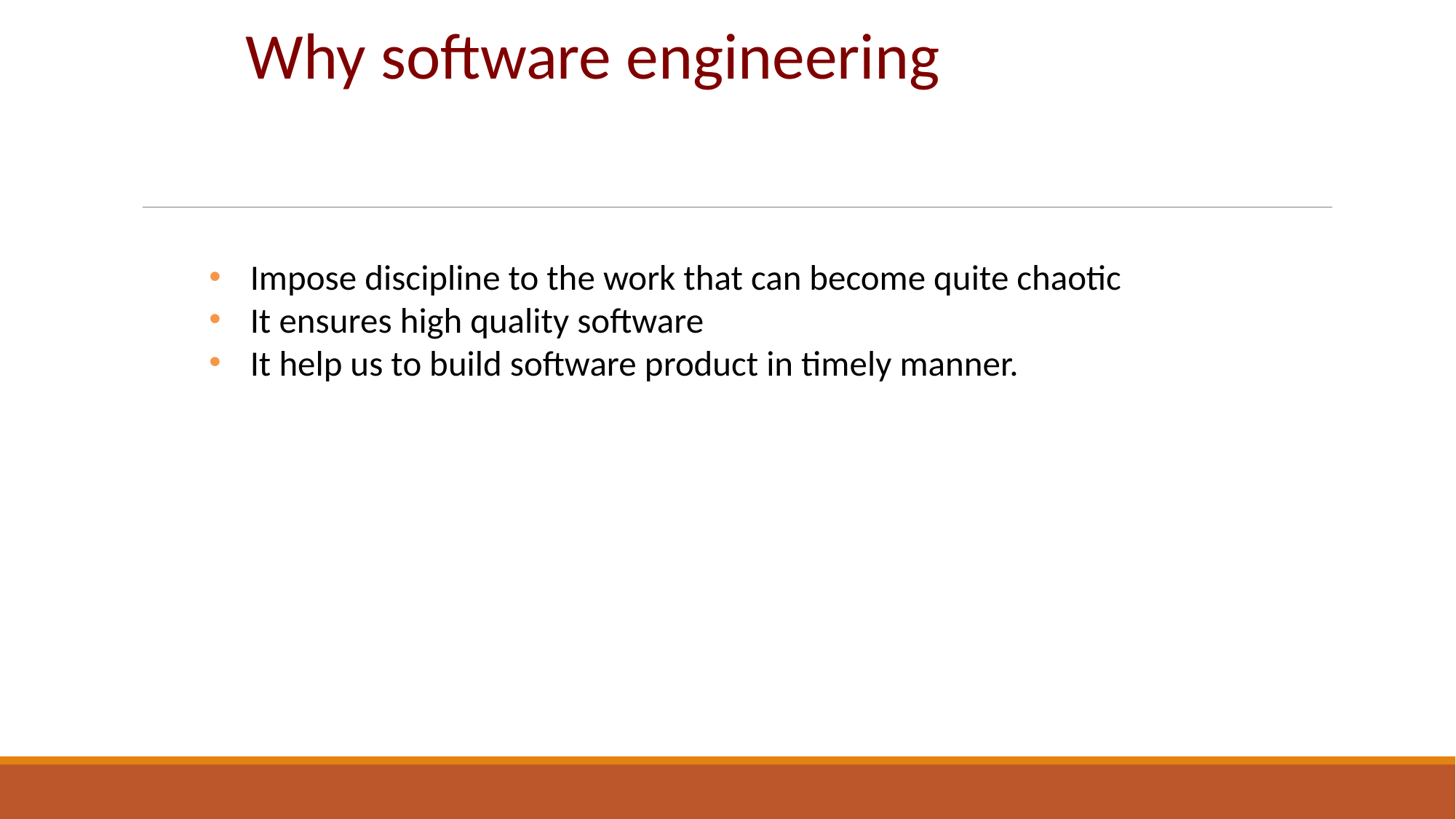

# Why software engineering
Impose discipline to the work that can become quite chaotic
It ensures high quality software
It help us to build software product in timely manner.